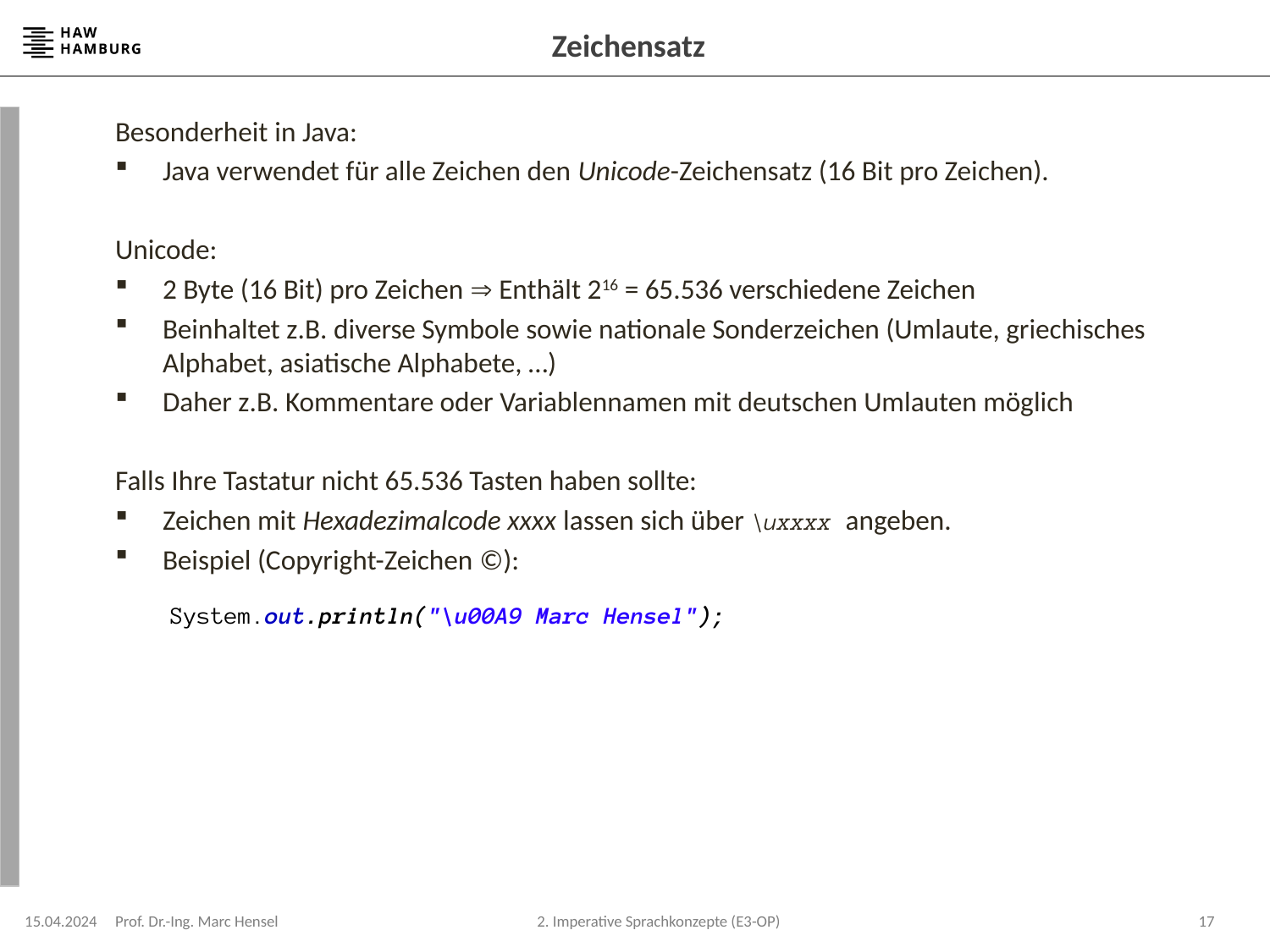

# Zeichensatz
Besonderheit in Java:
Java verwendet für alle Zeichen den Unicode-Zeichensatz (16 Bit pro Zeichen).

Unicode:
2 Byte (16 Bit) pro Zeichen ⇒ Enthält 216 = 65.536 verschiedene Zeichen
Beinhaltet z.B. diverse Symbole sowie nationale Sonderzeichen (Umlaute, griechisches Alphabet, asiatische Alphabete, …)
Daher z.B. Kommentare oder Variablennamen mit deutschen Umlauten möglich

Falls Ihre Tastatur nicht 65.536 Tasten haben sollte:
Zeichen mit Hexadezimalcode xxxx lassen sich über \uxxxx angeben.
Beispiel (Copyright-Zeichen ©):

System.out.println("\u00A9 Marc Hensel");

15.04.2024
Prof. Dr.-Ing. Marc Hensel
17